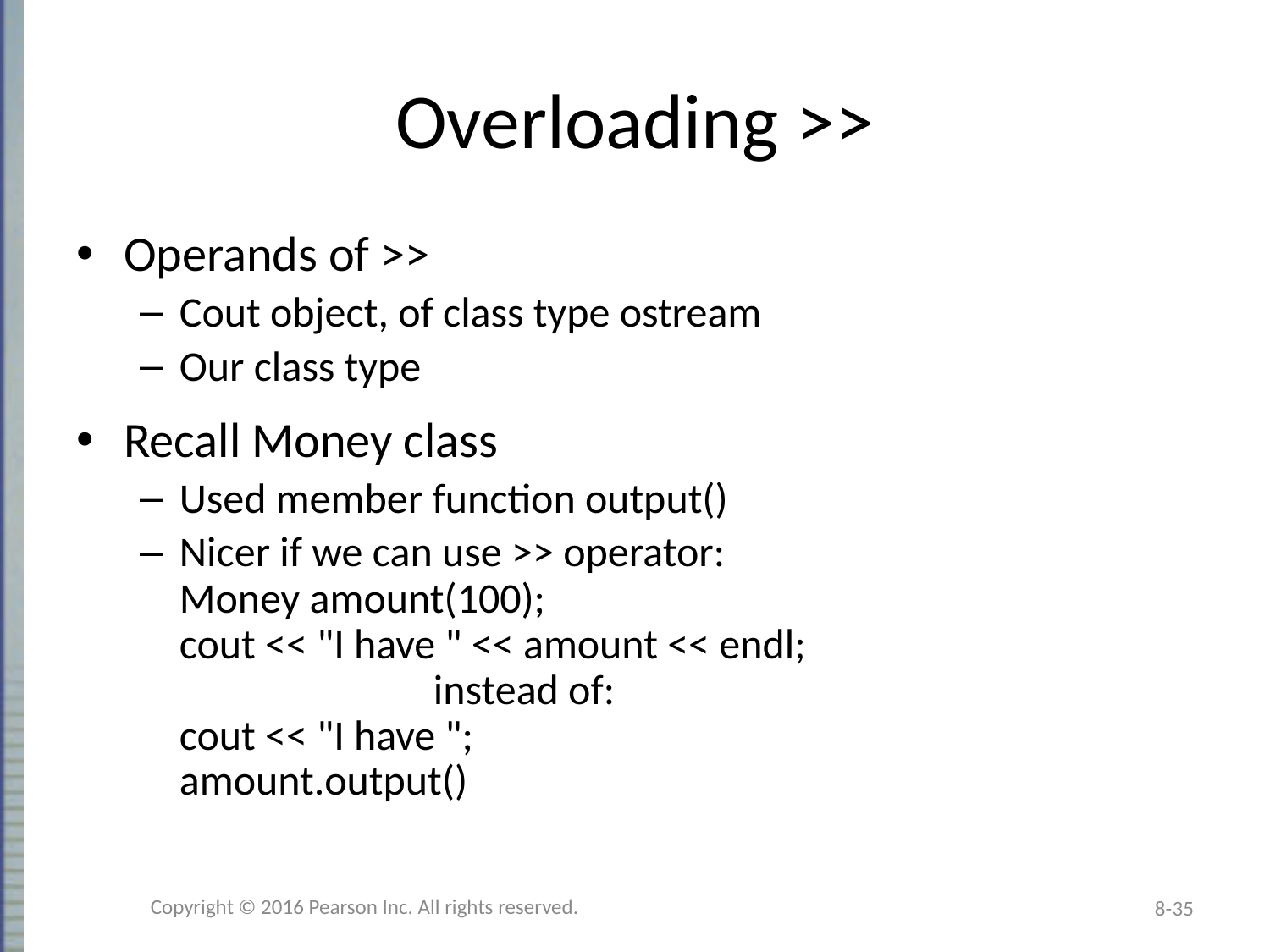

# Overloading >>
Operands of >>
Cout object, of class type ostream
Our class type
Recall Money class
Used member function output()
Nicer if we can use >> operator:
Money amount(100);
cout << "I have " << amount << endl;
		instead of:
cout << "I have ";
amount.output()
Copyright © 2016 Pearson Inc. All rights reserved.
8-35